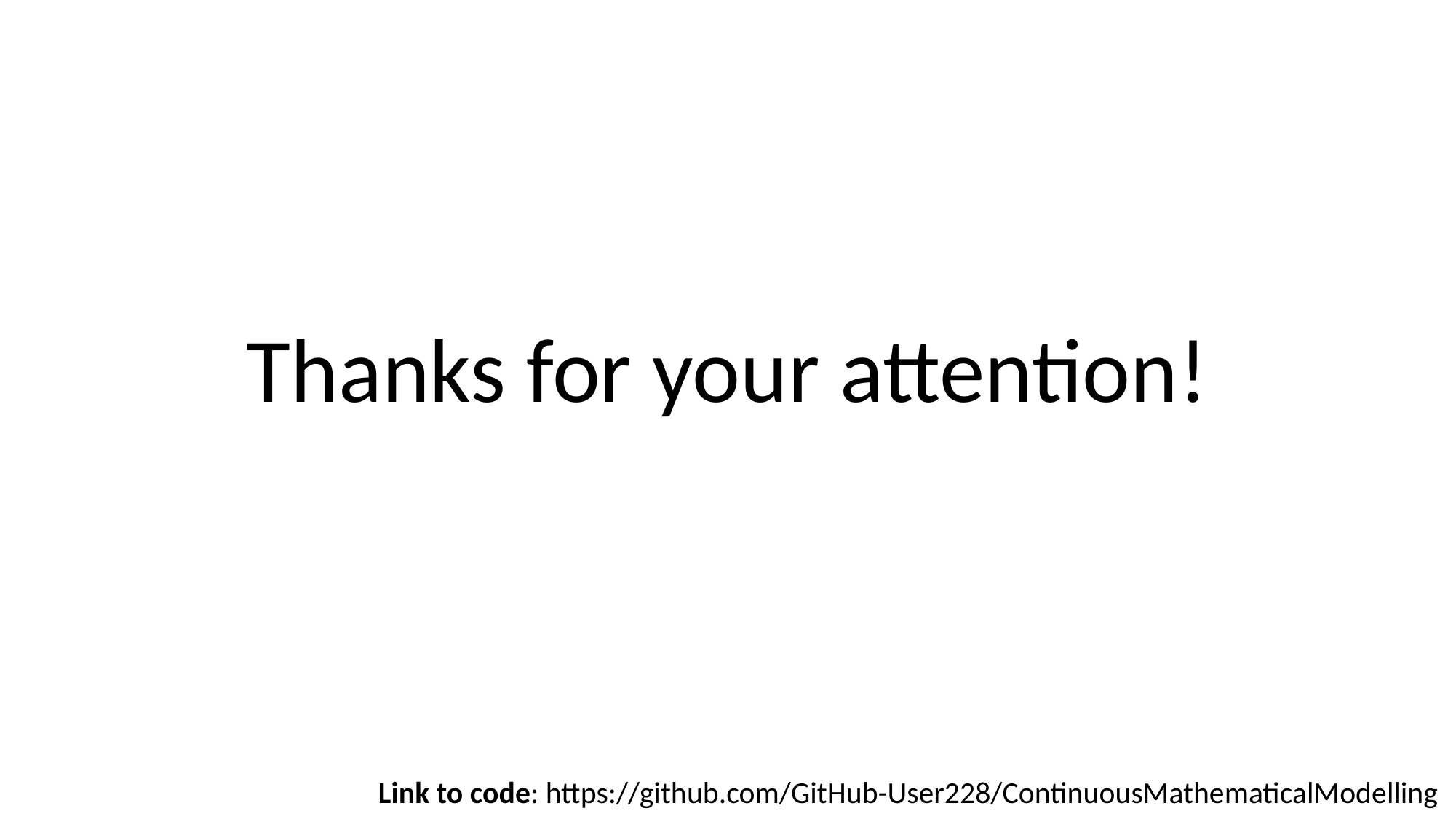

# Thanks for your attention!
Link to code: https://github.com/GitHub-User228/ContinuousMathematicalModelling